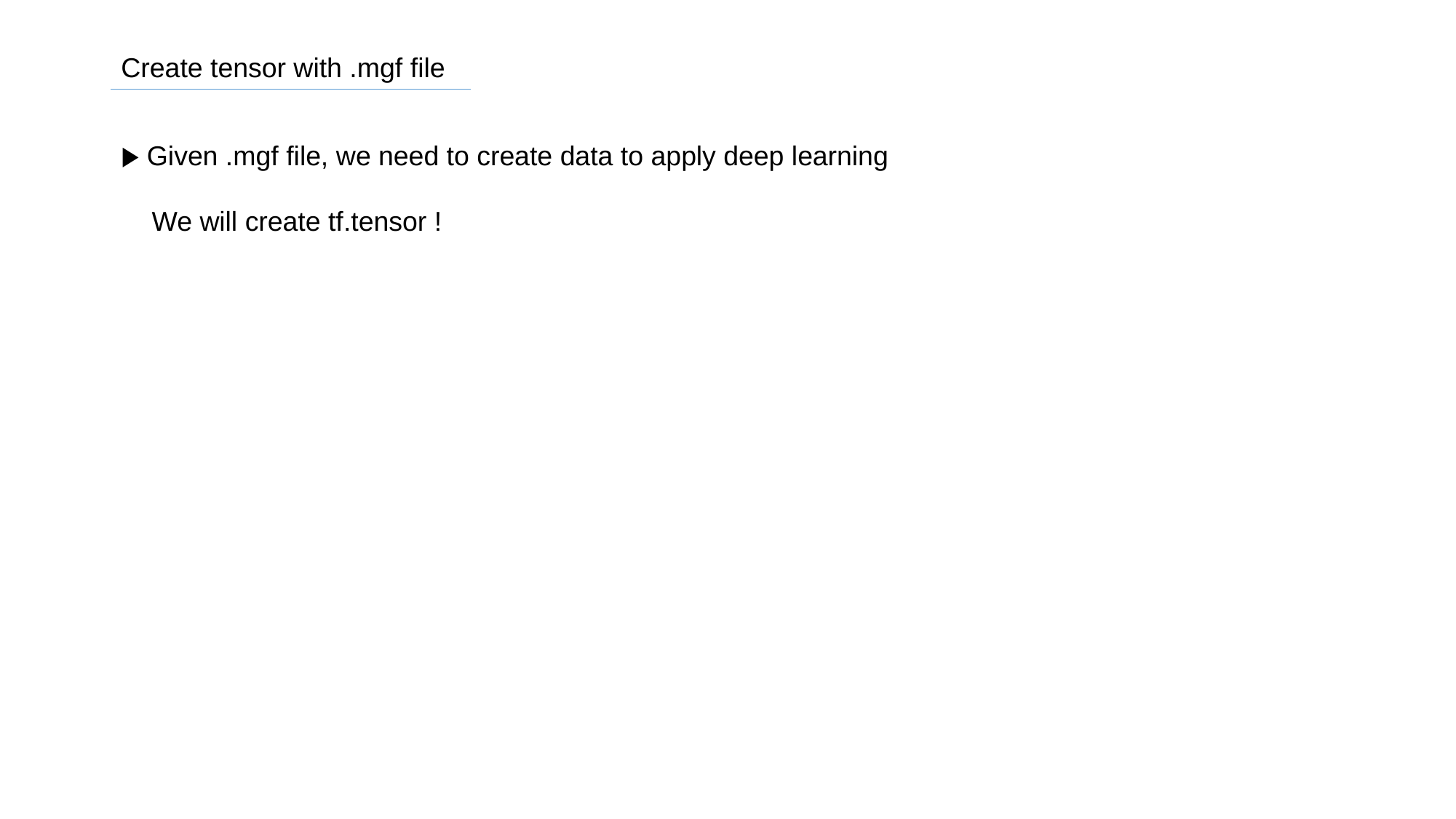

Create tensor with .mgf file
▶ Given .mgf file, we need to create data to apply deep learning

    We will create tf.tensor !